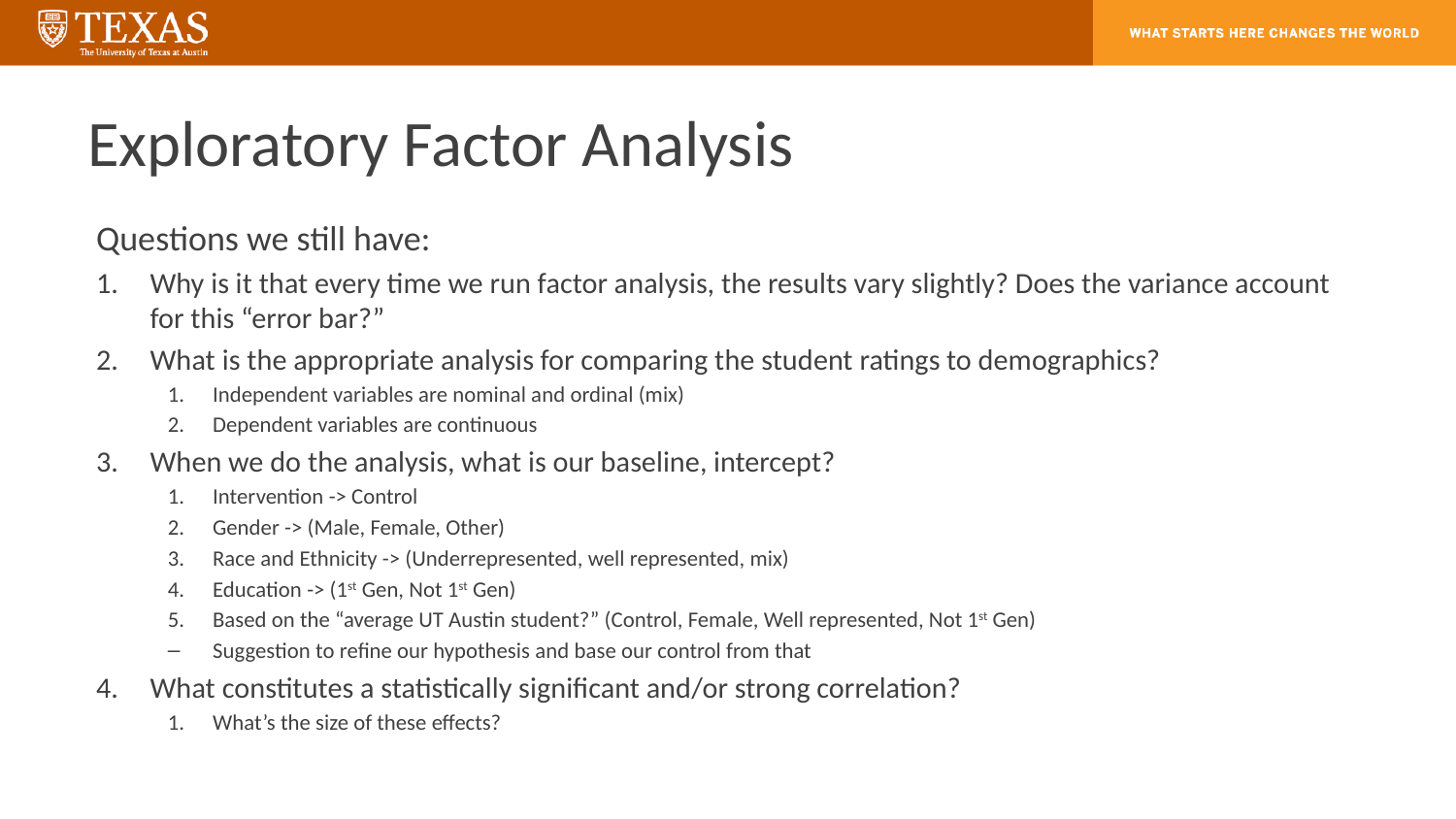

# Exploratory Factor Analysis
Questions we still have:
Why is it that every time we run factor analysis, the results vary slightly? Does the variance account for this “error bar?”
What is the appropriate analysis for comparing the student ratings to demographics?
Independent variables are nominal and ordinal (mix)
Dependent variables are continuous
When we do the analysis, what is our baseline, intercept?
Intervention -> Control
Gender -> (Male, Female, Other)
Race and Ethnicity -> (Underrepresented, well represented, mix)
Education -> (1st Gen, Not 1st Gen)
Based on the “average UT Austin student?” (Control, Female, Well represented, Not 1st Gen)
Suggestion to refine our hypothesis and base our control from that
What constitutes a statistically significant and/or strong correlation?
What’s the size of these effects?